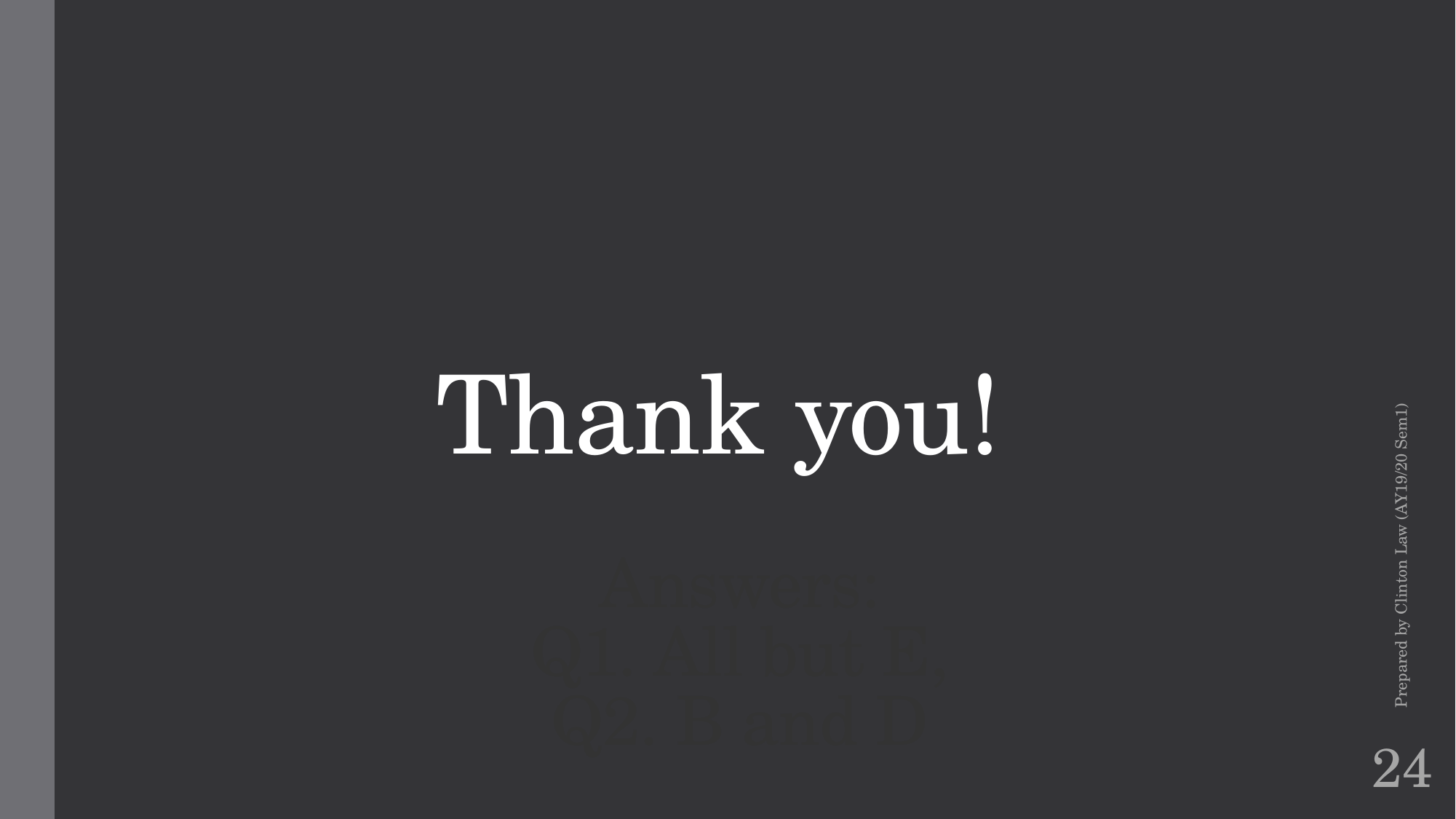

# Thank you!
Prepared by Clinton Law (AY19/20 Sem1)
Answers:
Q1. All but E,
Q2. B and D
24